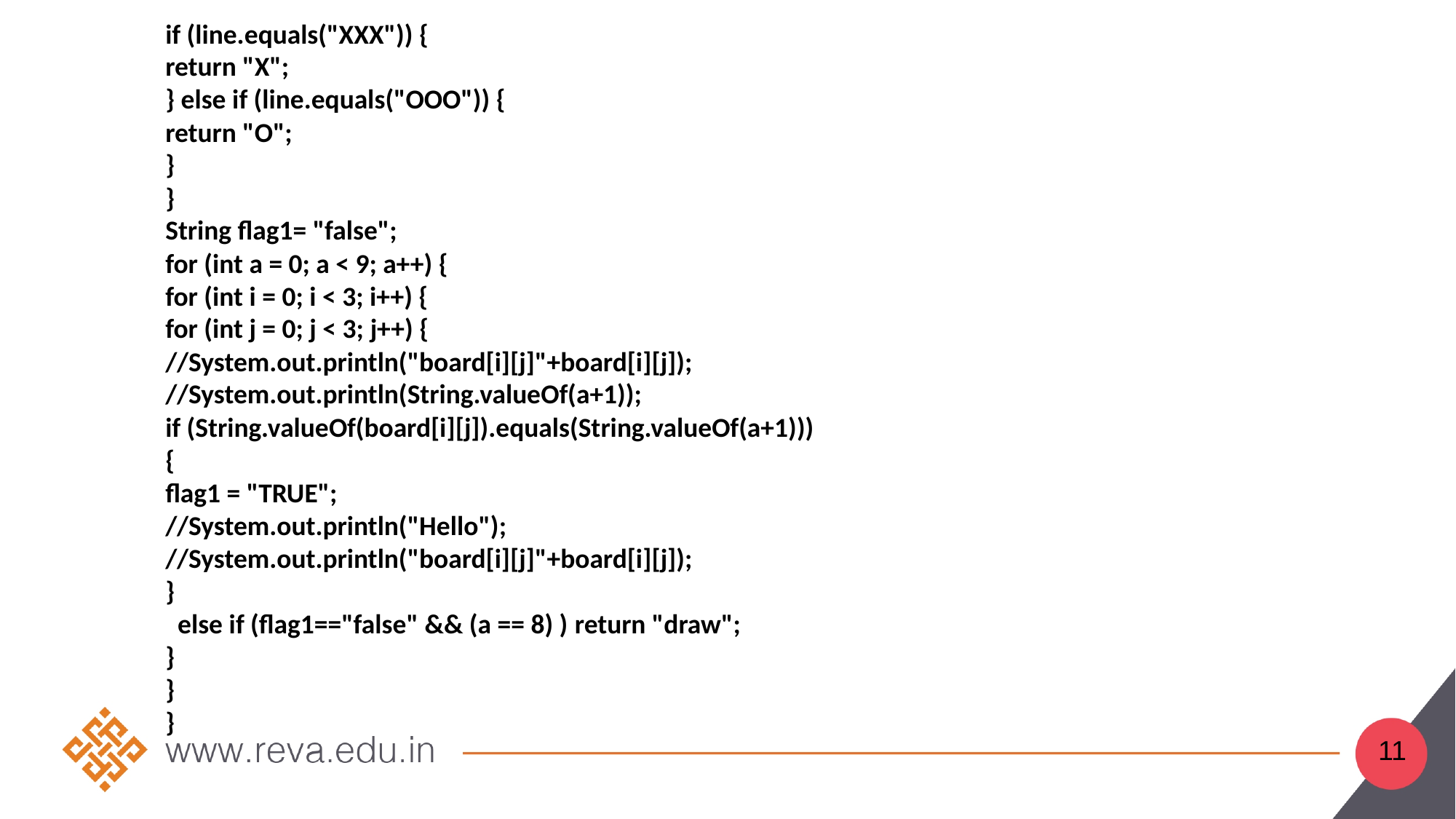

if (line.equals("XXX")) {
return "X";
} else if (line.equals("OOO")) {
return "O";
}
}
String flag1= "false";
for (int a = 0; a < 9; a++) {
for (int i = 0; i < 3; i++) {
for (int j = 0; j < 3; j++) {
//System.out.println("board[i][j]"+board[i][j]);
//System.out.println(String.valueOf(a+1));
if (String.valueOf(board[i][j]).equals(String.valueOf(a+1)))
{
flag1 = "TRUE";
//System.out.println("Hello");
//System.out.println("board[i][j]"+board[i][j]);
}
  else if (flag1=="false" && (a == 8) ) return "draw";
}
}
}
11